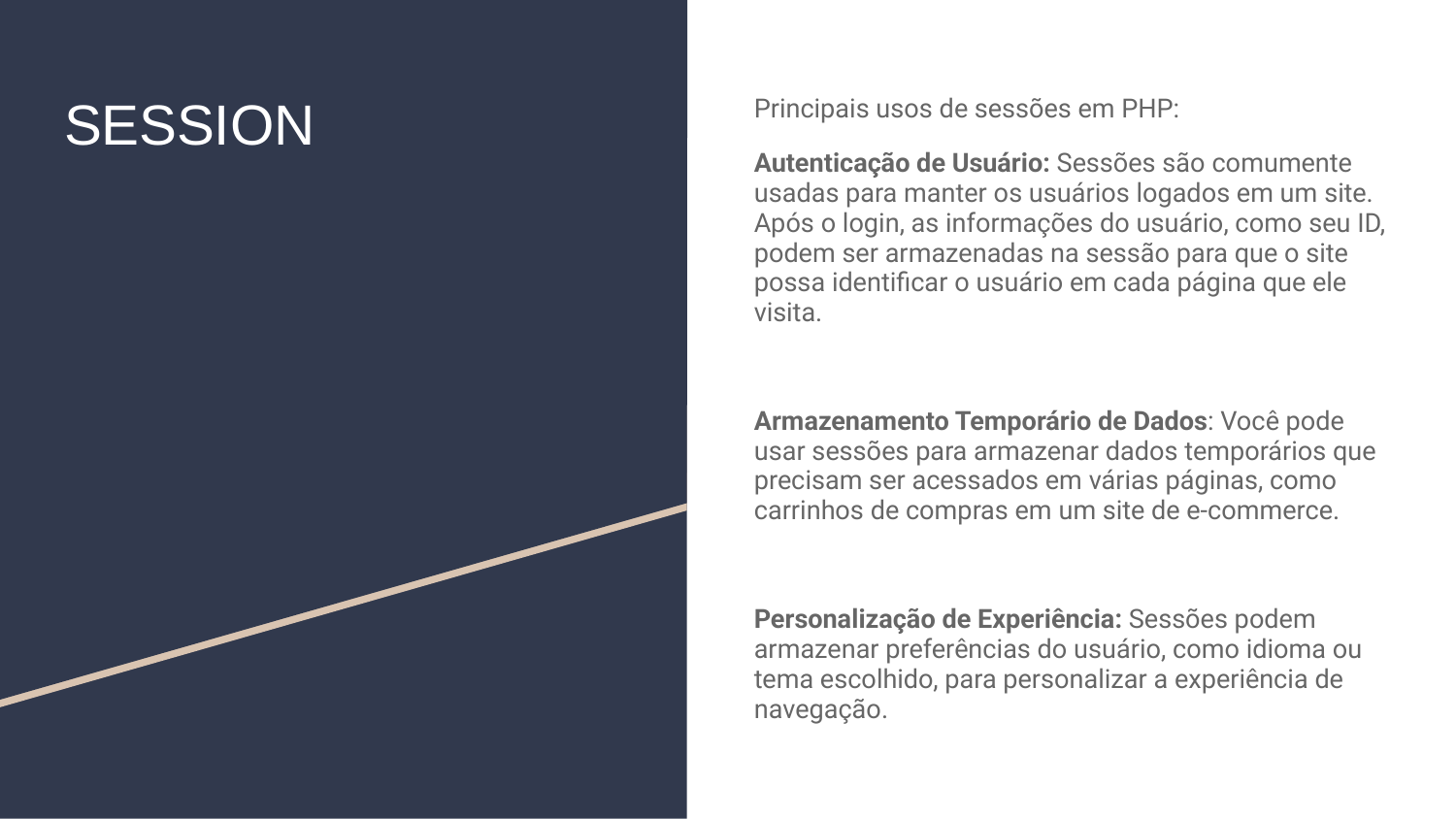

# SESSION

Principais usos de sessões em PHP:
Autenticação de Usuário: Sessões são comumente usadas para manter os usuários logados em um site. Após o login, as informações do usuário, como seu ID, podem ser armazenadas na sessão para que o site possa identificar o usuário em cada página que ele visita.

Armazenamento Temporário de Dados: Você pode usar sessões para armazenar dados temporários que precisam ser acessados em várias páginas, como carrinhos de compras em um site de e-commerce.

Personalização de Experiência: Sessões podem armazenar preferências do usuário, como idioma ou tema escolhido, para personalizar a experiência de navegação.